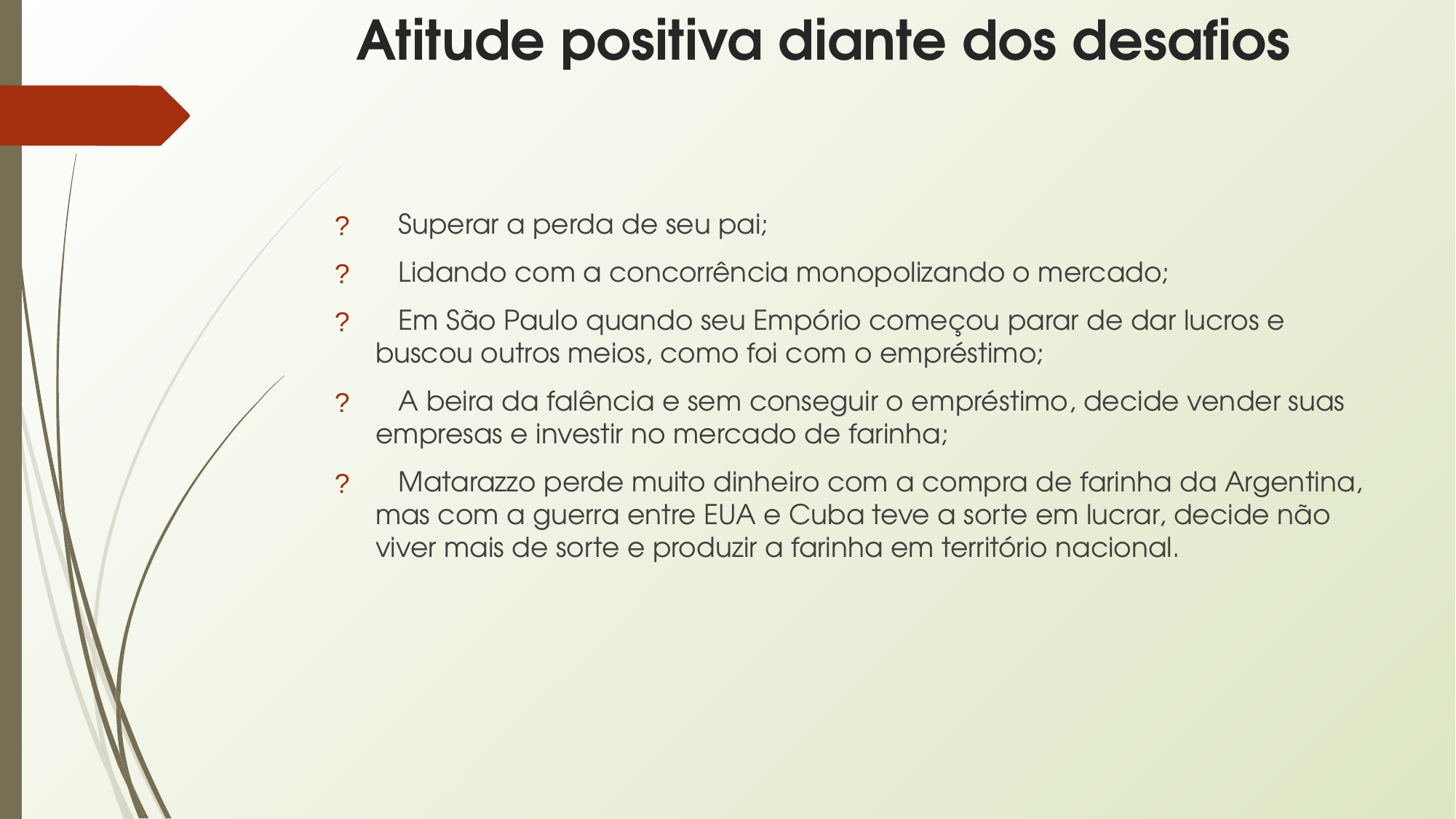

# Atitude positiva diante dos desafios
   Superar a perda de seu pai;
   Lidando com a concorrência monopolizando o mercado;
   Em São Paulo quando seu Empório começou parar de dar lucros e buscou outros meios, como foi com o empréstimo;
   A beira da falência e sem conseguir o empréstimo, decide vender suas empresas e investir no mercado de farinha;
   Matarazzo perde muito dinheiro com a compra de farinha da Argentina, mas com a guerra entre EUA e Cuba teve a sorte em lucrar, decide não viver mais de sorte e produzir a farinha em território nacional.